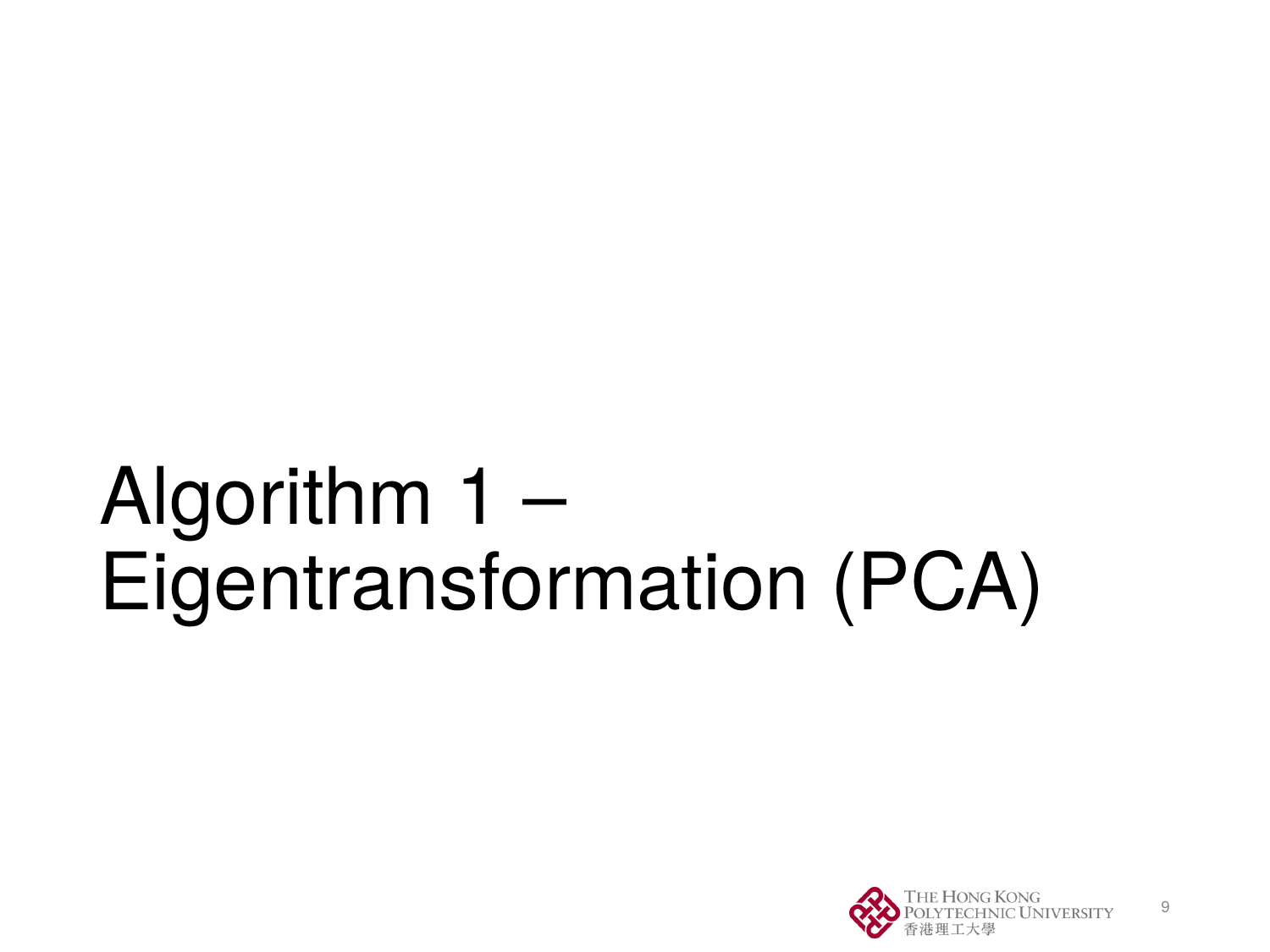

# Algorithm 1 – Eigentransformation (PCA)
9